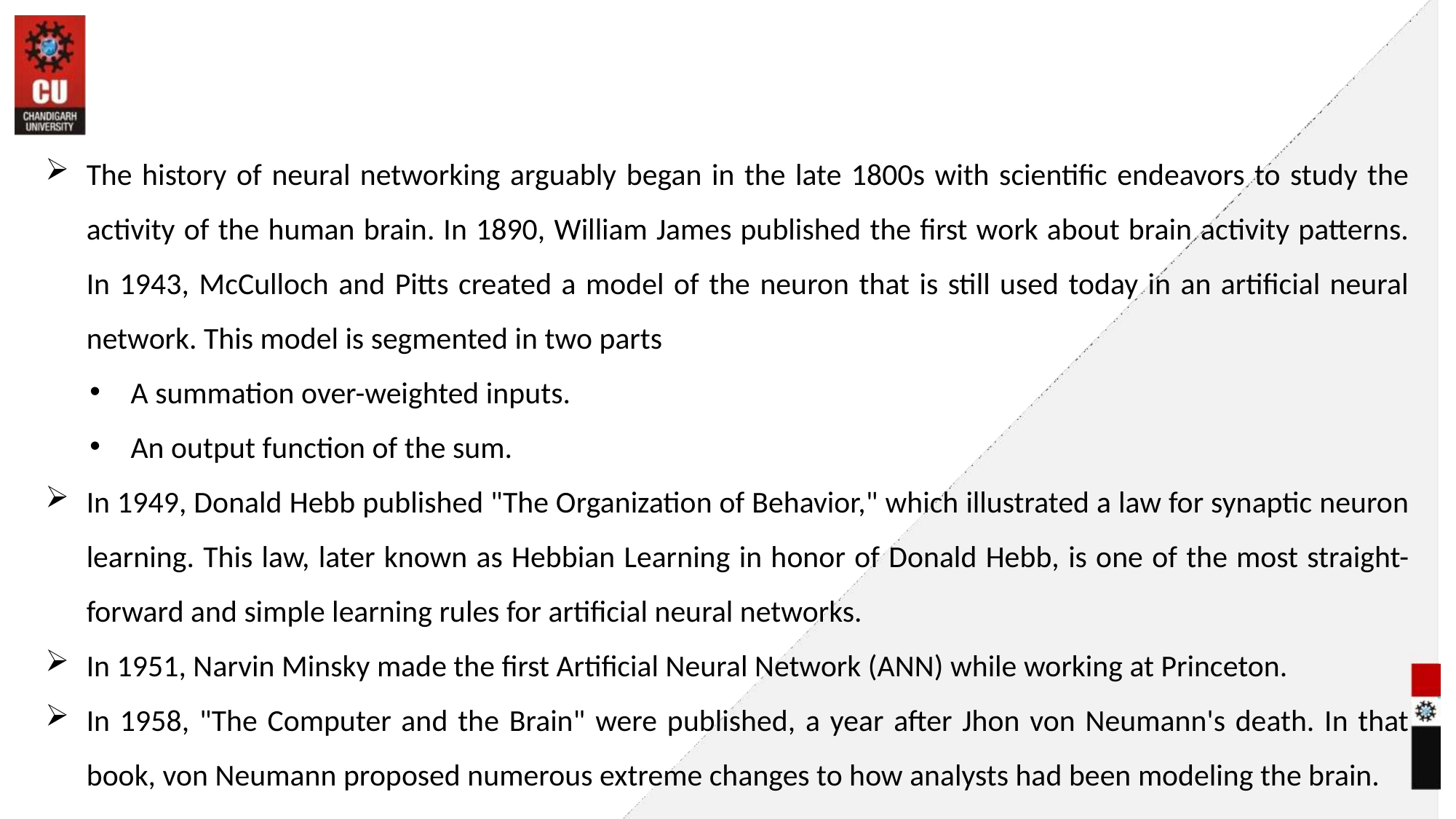

#
The history of neural networking arguably began in the late 1800s with scientific endeavors to study the activity of the human brain. In 1890, William James published the first work about brain activity patterns. In 1943, McCulloch and Pitts created a model of the neuron that is still used today in an artificial neural network. This model is segmented in two parts
A summation over-weighted inputs.
An output function of the sum.
In 1949, Donald Hebb published "The Organization of Behavior," which illustrated a law for synaptic neuron learning. This law, later known as Hebbian Learning in honor of Donald Hebb, is one of the most straight-forward and simple learning rules for artificial neural networks.
In 1951, Narvin Minsky made the first Artificial Neural Network (ANN) while working at Princeton.
In 1958, "The Computer and the Brain" were published, a year after Jhon von Neumann's death. In that book, von Neumann proposed numerous extreme changes to how analysts had been modeling the brain.